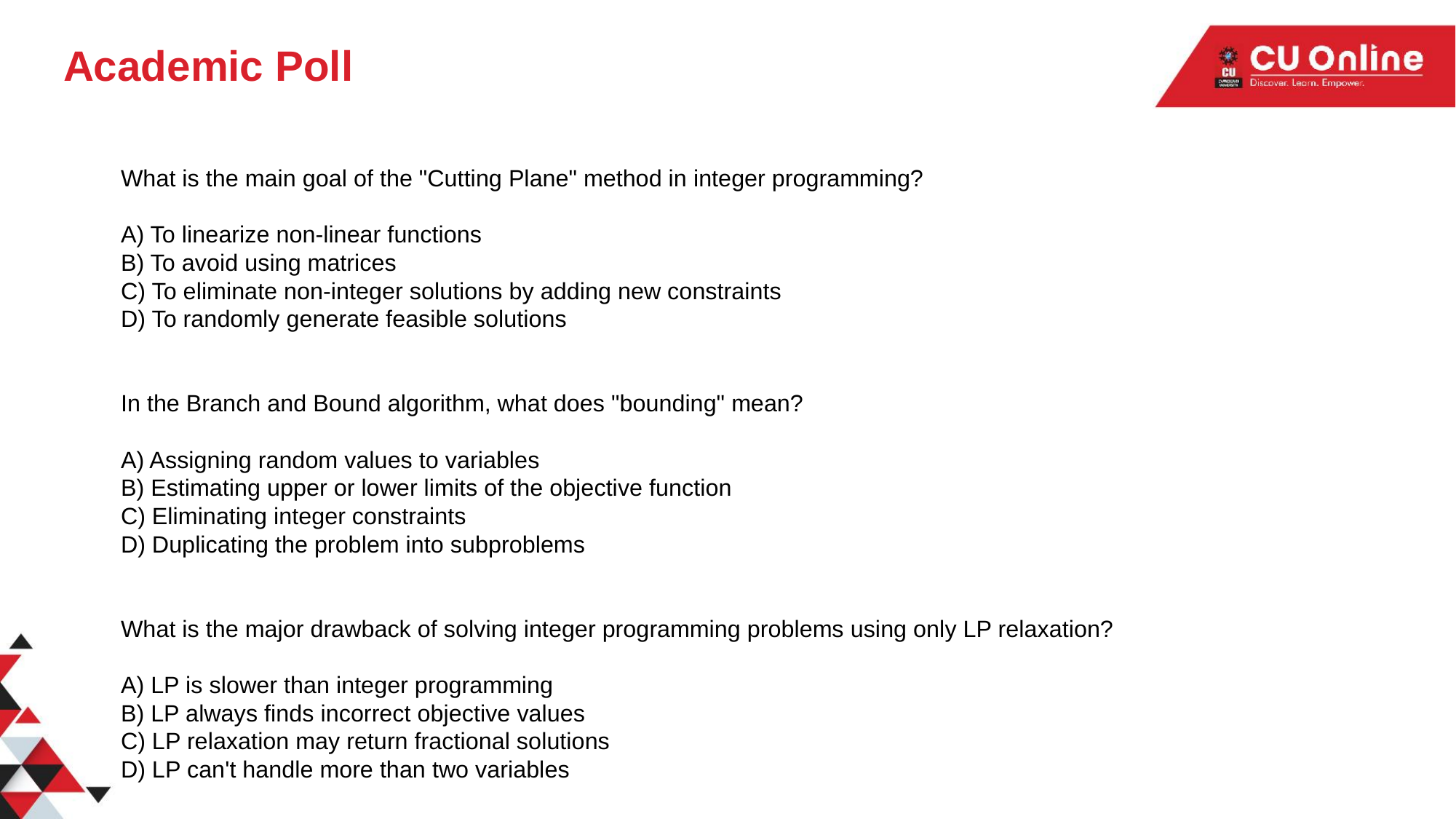

# Academic Poll
What is the main goal of the "Cutting Plane" method in integer programming?

A) To linearize non-linear functions
B) To avoid using matrices
C) To eliminate non-integer solutions by adding new constraints
D) To randomly generate feasible solutions

In the Branch and Bound algorithm, what does "bounding" mean?

A) Assigning random values to variables
B) Estimating upper or lower limits of the objective function
C) Eliminating integer constraints
D) Duplicating the problem into subproblems

What is the major drawback of solving integer programming problems using only LP relaxation?

A) LP is slower than integer programming
B) LP always finds incorrect objective values
C) LP relaxation may return fractional solutions
D) LP can't handle more than two variables